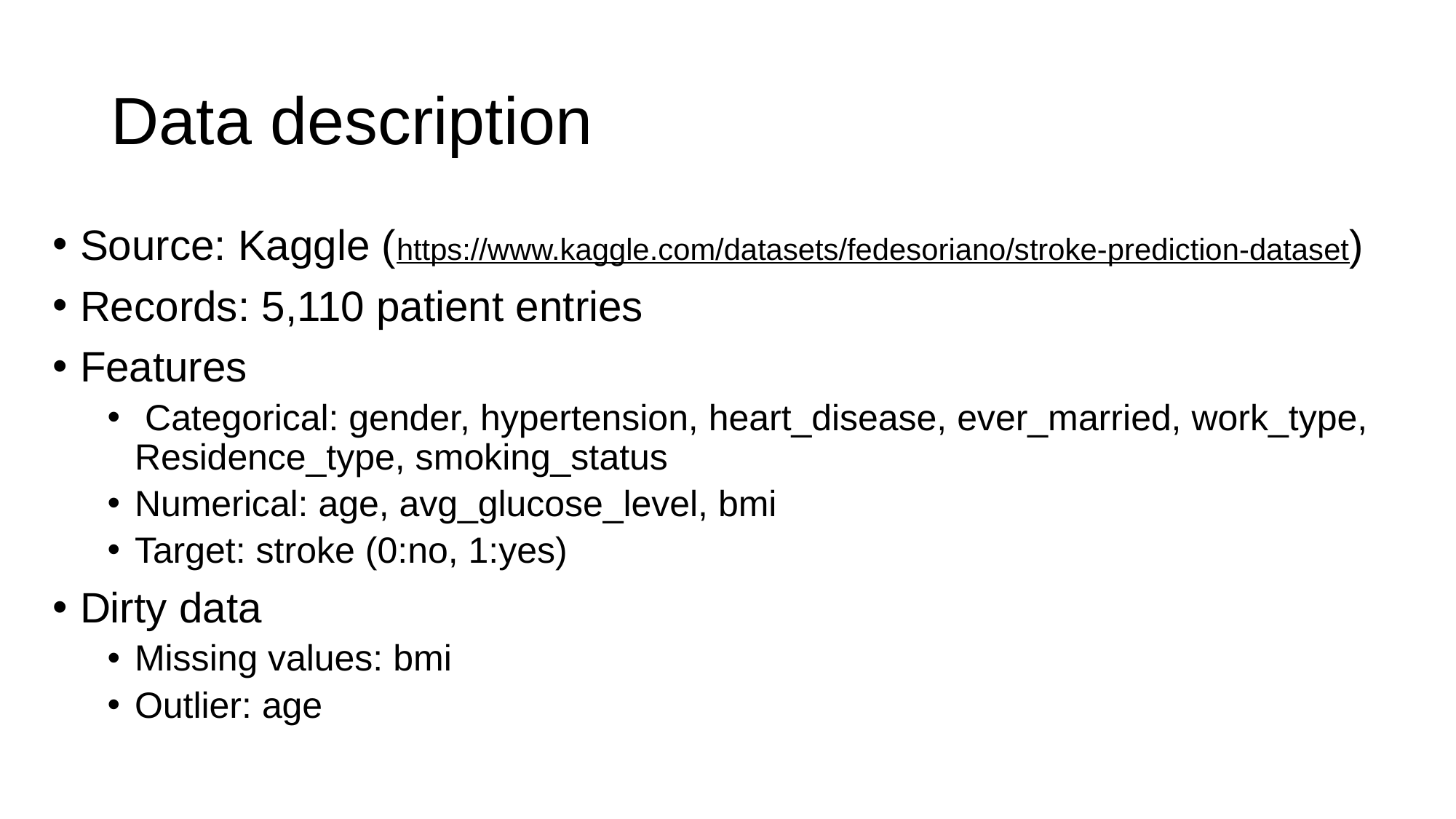

# Data description
Source: Kaggle (https://www.kaggle.com/datasets/fedesoriano/stroke-prediction-dataset)
Records: 5,110 patient entries
Features
 Categorical: gender, hypertension, heart_disease, ever_married, work_type, Residence_type, smoking_status
Numerical: age, avg_glucose_level, bmi
Target: stroke (0:no, 1:yes)
Dirty data
Missing values: bmi
Outlier: age